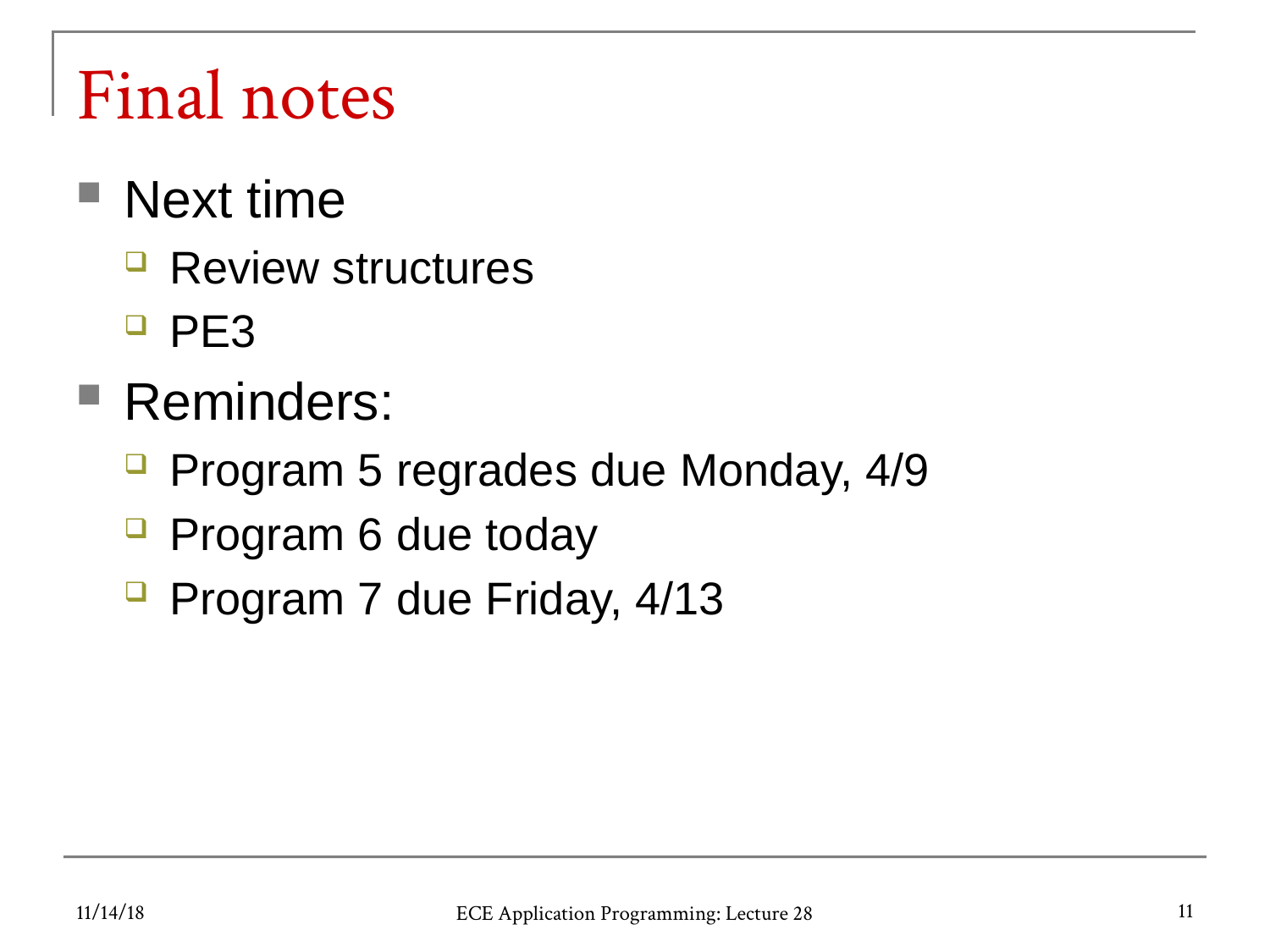

# Final notes
Next time
Review structures
PE3
Reminders:
Program 5 regrades due Monday, 4/9
Program 6 due today
Program 7 due Friday, 4/13
11/14/18
11
ECE Application Programming: Lecture 28